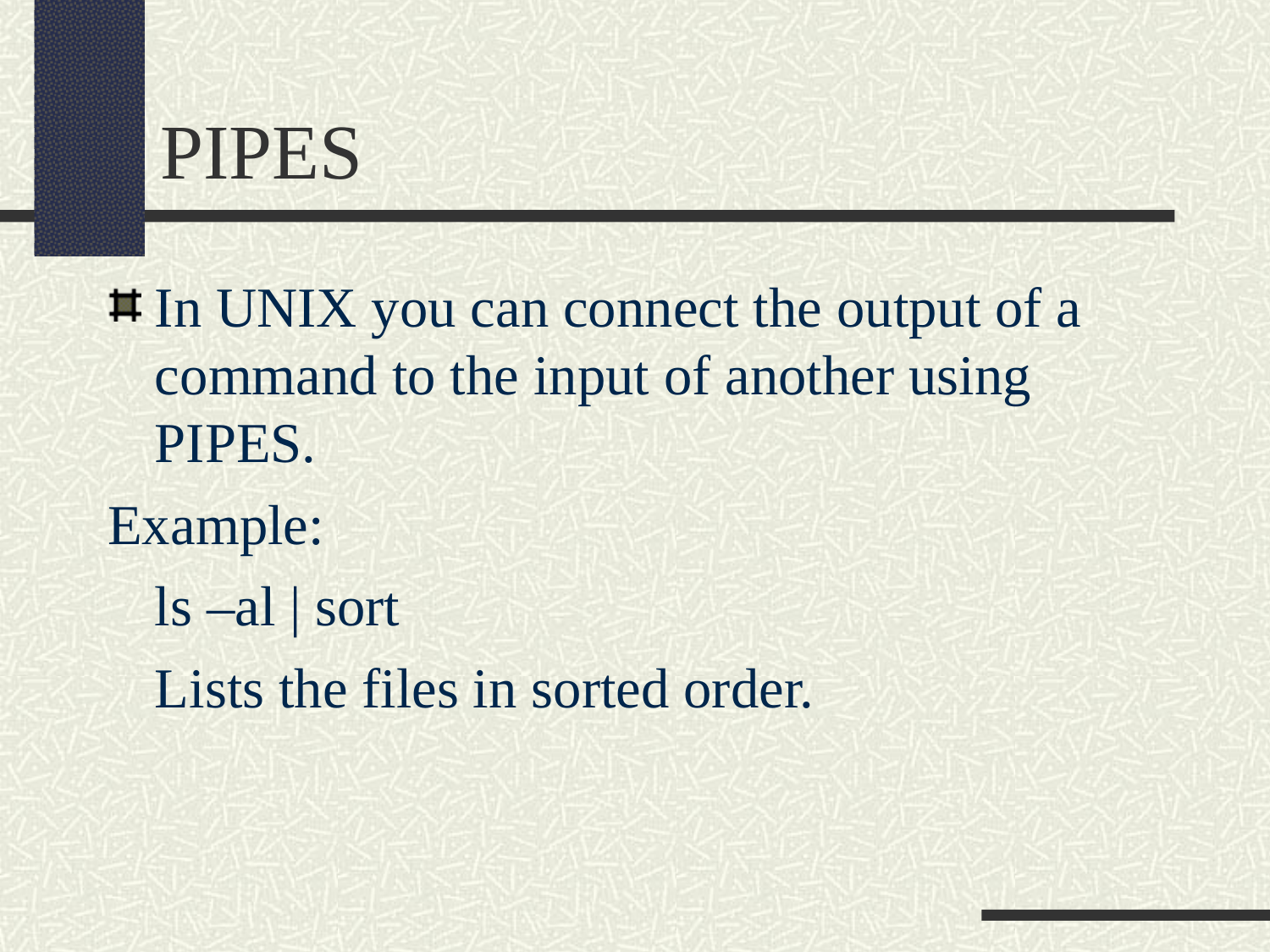

PIPES
In UNIX you can connect the output of a command to the input of another using PIPES.
Example:
	ls –al | sort
	Lists the files in sorted order.